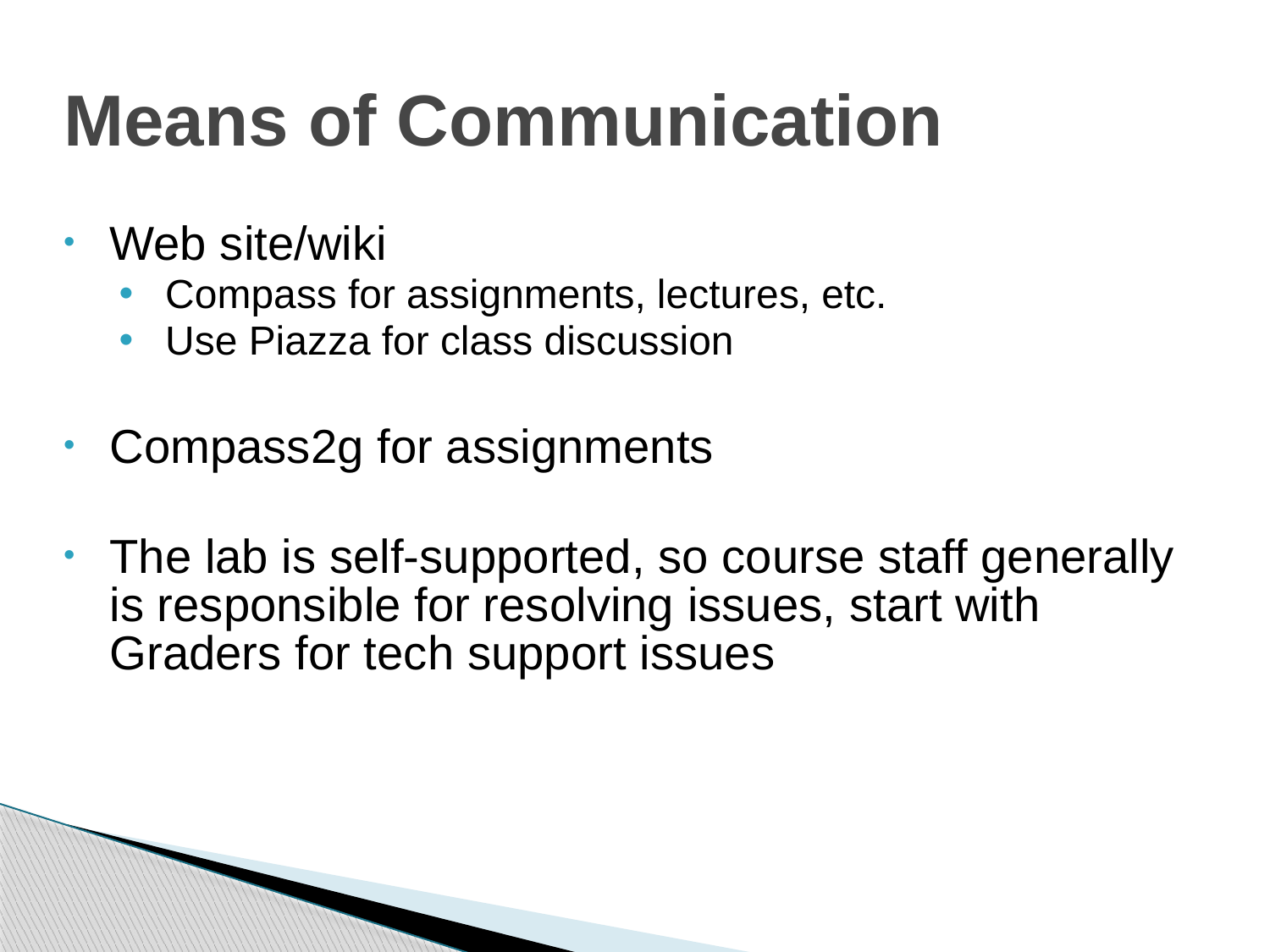

# Means of Communication
Web site/wiki
Compass for assignments, lectures, etc.
Use Piazza for class discussion

Compass2g for assignments

The lab is self-supported, so course staff generally is responsible for resolving issues, start with Graders for tech support issues